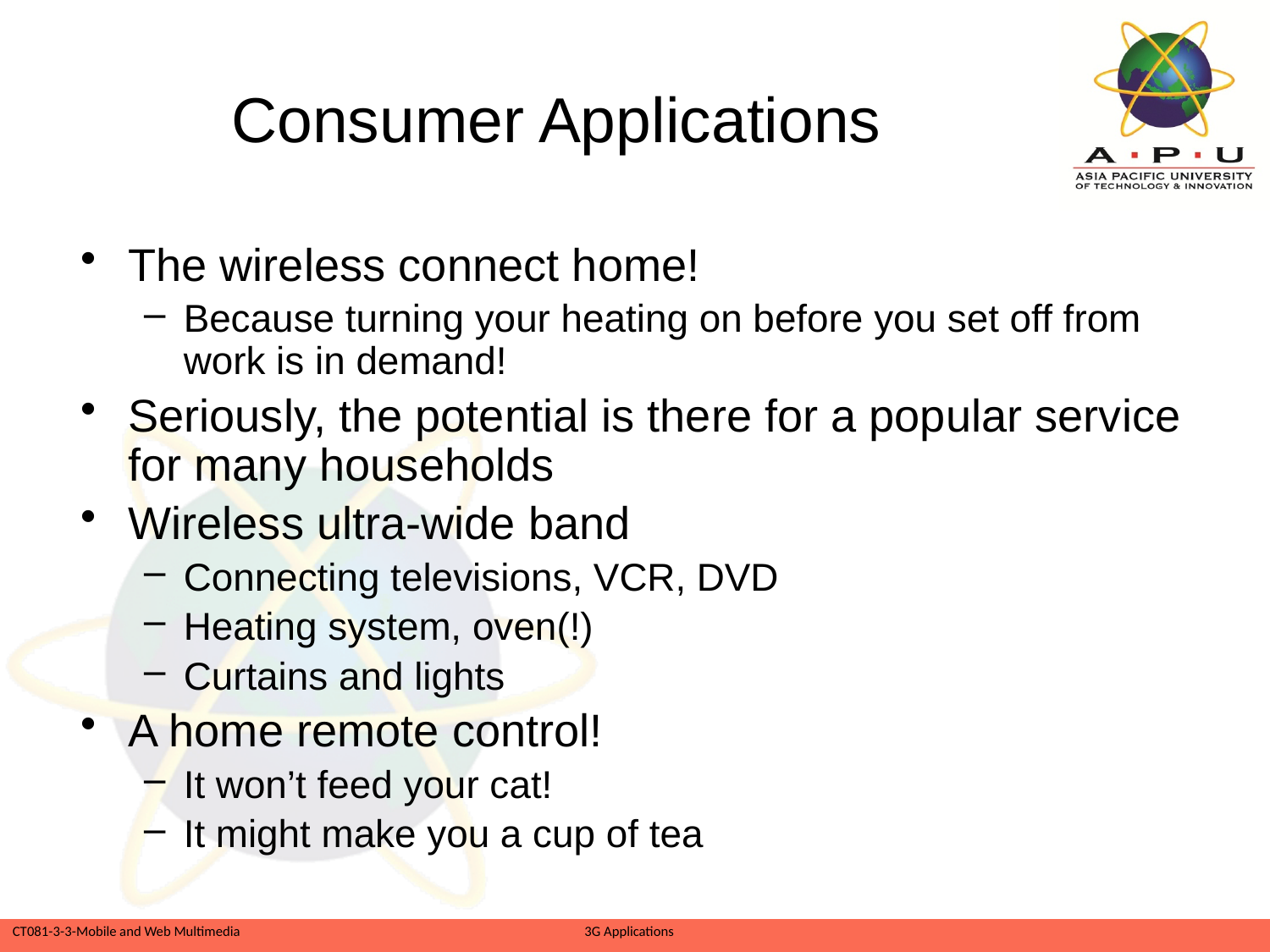

# Consumer Applications
The wireless connect home!
Because turning your heating on before you set off from work is in demand!
Seriously, the potential is there for a popular service for many households
Wireless ultra-wide band
Connecting televisions, VCR, DVD
Heating system, oven(!)
Curtains and lights
A home remote control!
It won’t feed your cat!
It might make you a cup of tea